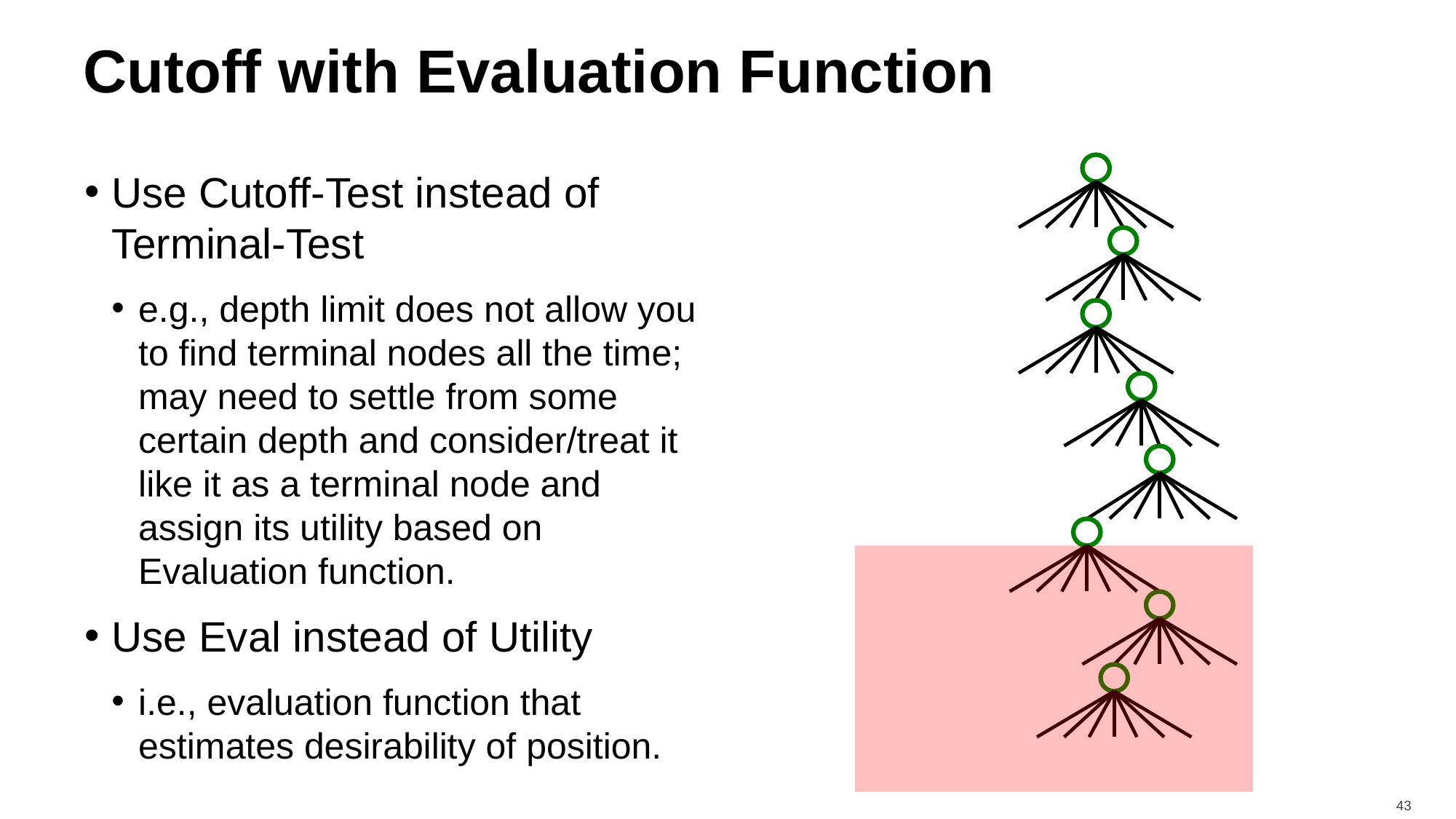

# Cutoff with Evaluation Function
Use Cutoff-Test instead of Terminal-Test
e.g., depth limit does not allow you to find terminal nodes all the time; may need to settle from some certain depth and consider/treat it like it as a terminal node and assign its utility based on Evaluation function.
Use Eval instead of Utility
i.e., evaluation function that estimates desirability of position.

43